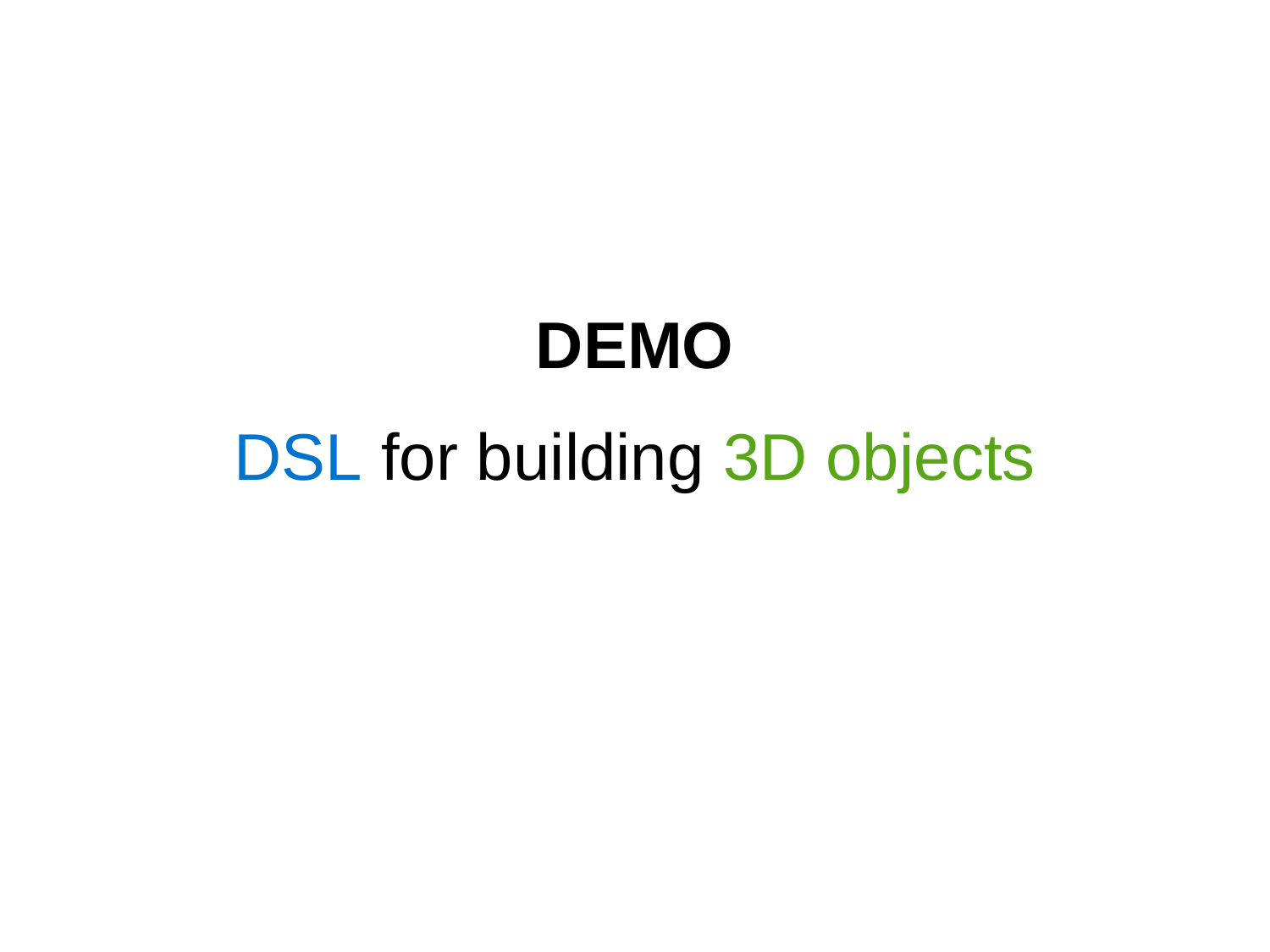

# DEMO DSL for building 3D objects